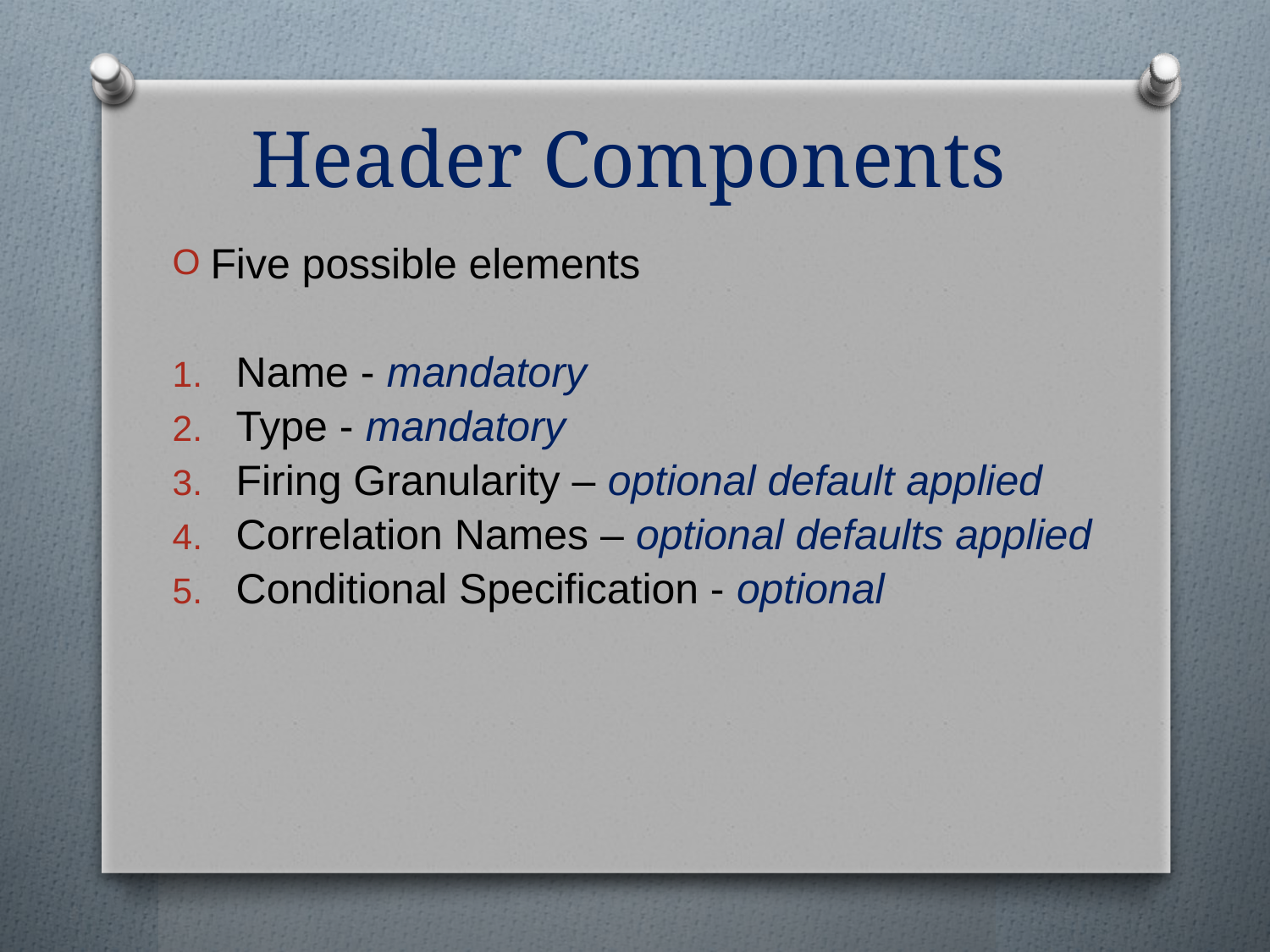

# Header Components
Five possible elements

Name - mandatory
Type - mandatory
Firing Granularity – optional default applied
Correlation Names – optional defaults applied
Conditional Specification - optional